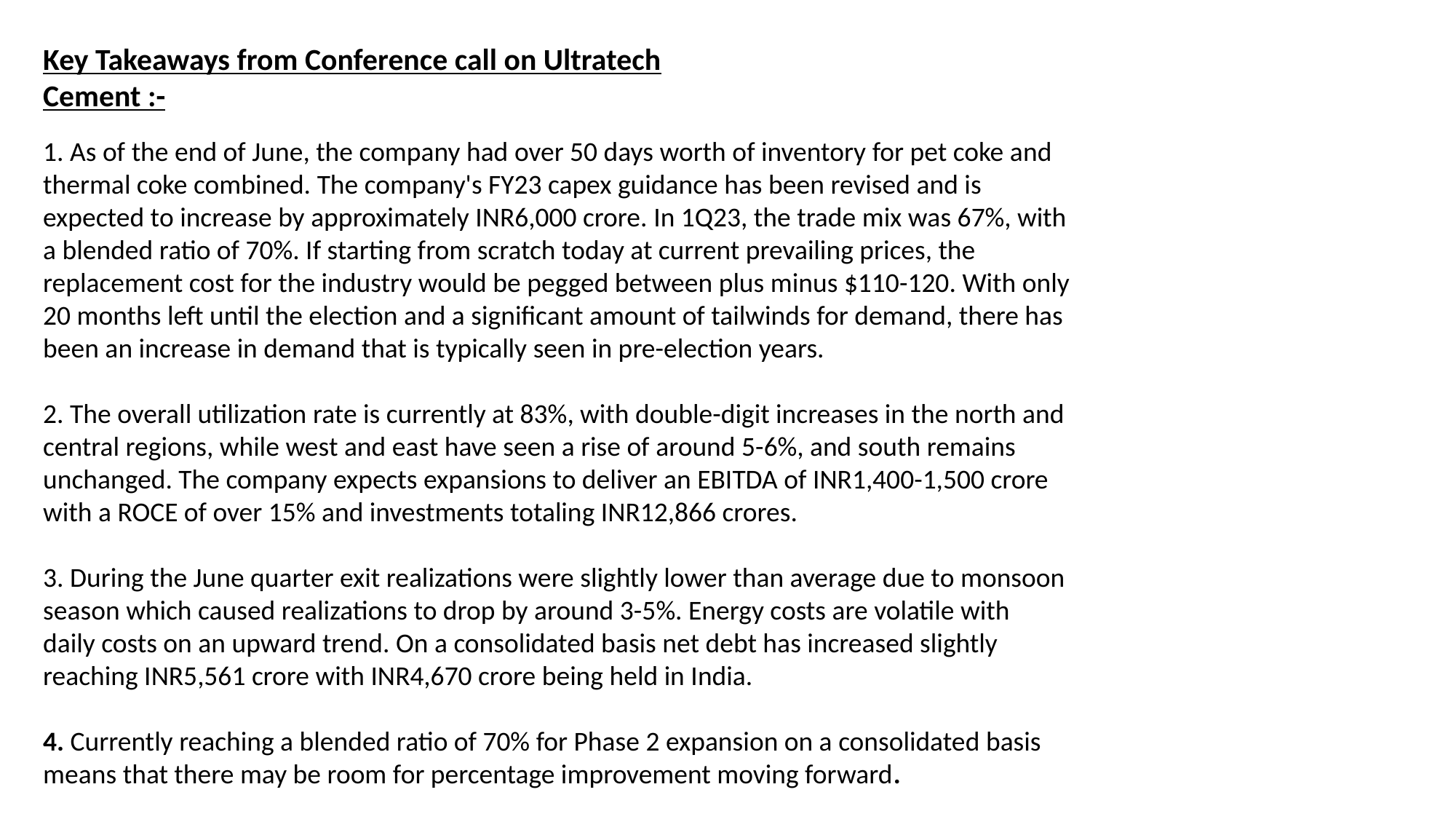

Key Takeaways from Conference call on Ultratech Cement :-
1. As of the end of June, the company had over 50 days worth of inventory for pet coke and
thermal coke combined. The company's FY23 capex guidance has been revised and is
expected to increase by approximately INR6,000 crore. In 1Q23, the trade mix was 67%, with
a blended ratio of 70%. If starting from scratch today at current prevailing prices, the
replacement cost for the industry would be pegged between plus minus $110-120. With only
20 months left until the election and a significant amount of tailwinds for demand, there has
been an increase in demand that is typically seen in pre-election years.

2. The overall utilization rate is currently at 83%, with double-digit increases in the north and
central regions, while west and east have seen a rise of around 5-6%, and south remains
unchanged. The company expects expansions to deliver an EBITDA of INR1,400-1,500 crore
with a ROCE of over 15% and investments totaling INR12,866 crores.

3. During the June quarter exit realizations were slightly lower than average due to monsoon
season which caused realizations to drop by around 3-5%. Energy costs are volatile with
daily costs on an upward trend. On a consolidated basis net debt has increased slightly
reaching INR5,561 crore with INR4,670 crore being held in India.

4. Currently reaching a blended ratio of 70% for Phase 2 expansion on a consolidated basis
means that there may be room for percentage improvement moving forward.